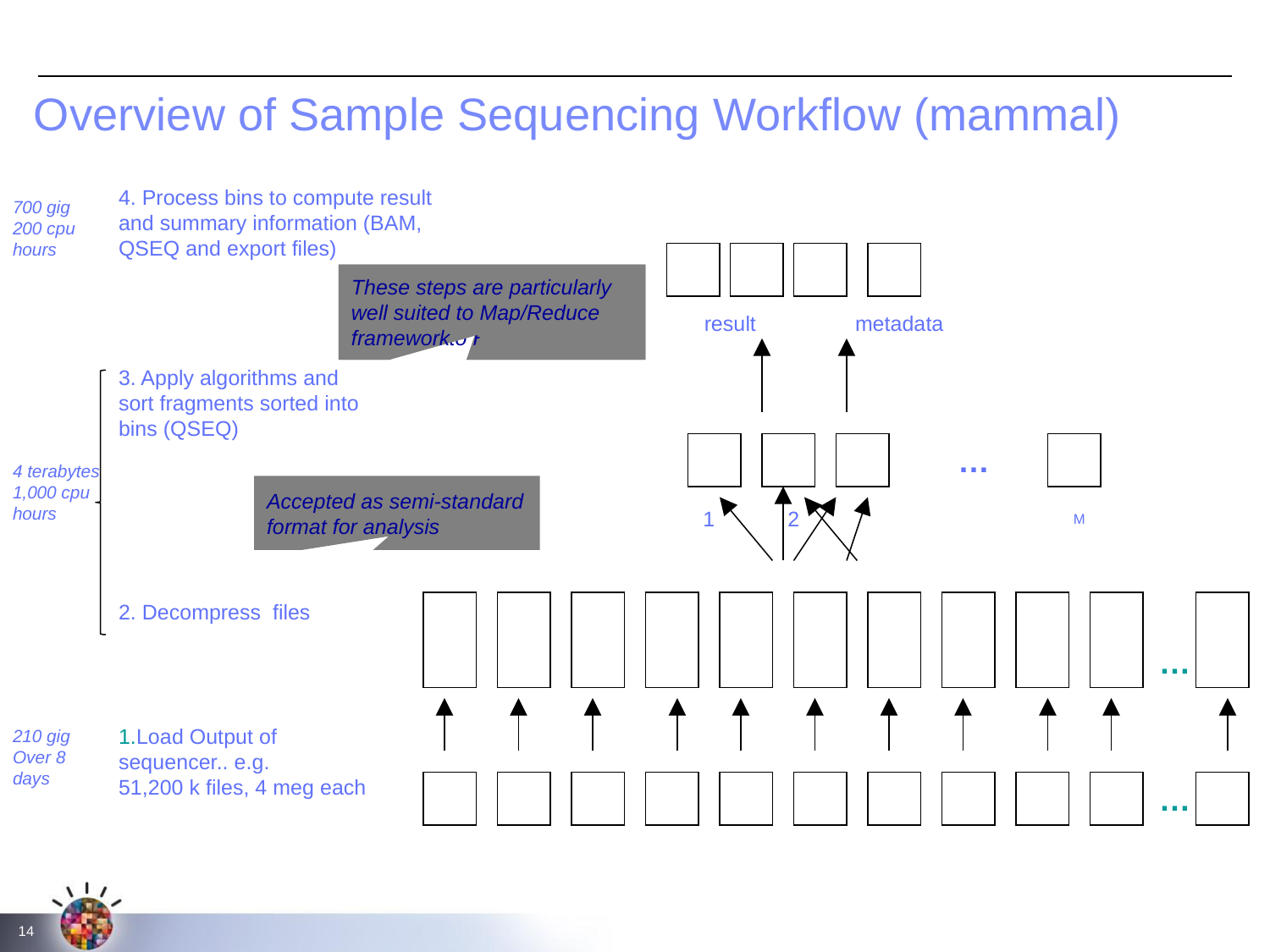

# Overview of Sample Sequencing Workflow (mammal)
4. Process bins to compute result and summary information (BAM, QSEQ and export files)
700 gig
200 cpu hours

Key driver to aggressively move existing Illumina codebase to Hadoop
These steps are particularly well suited to Map/Reduce framework
result
metadata
3. Apply algorithms and sort fragments sorted into bins (QSEQ)

…

4 terabytes
1,000 cpu hours
Accepted as semi-standard format for analysis
1
2
M
2. Decompress  files

…
Load Output of sequencer.. e.g.
51,200 k files, 4 meg each
210 gig
Over 8 days

…

14